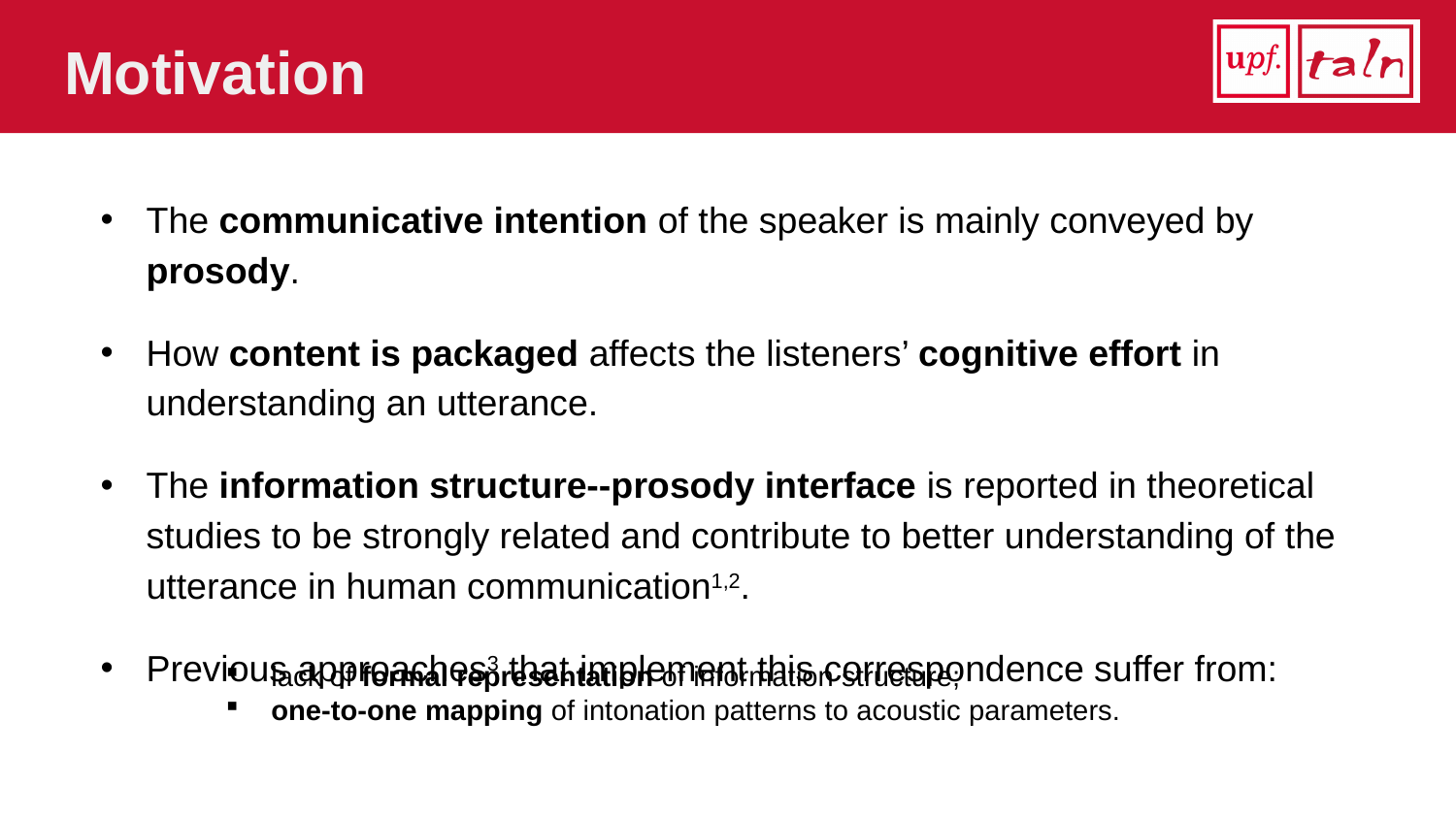

# Motivation
The communicative intention of the speaker is mainly conveyed by prosody.
How content is packaged affects the listeners’ cognitive effort in understanding an utterance.
The information structure--prosody interface is reported in theoretical studies to be strongly related and contribute to better understanding of the utterance in human communication1,2.
Previous approaches3 that implement this correspondence suffer from:

lack of formal representation of information structure;
one-to-one mapping of intonation patterns to acoustic parameters.